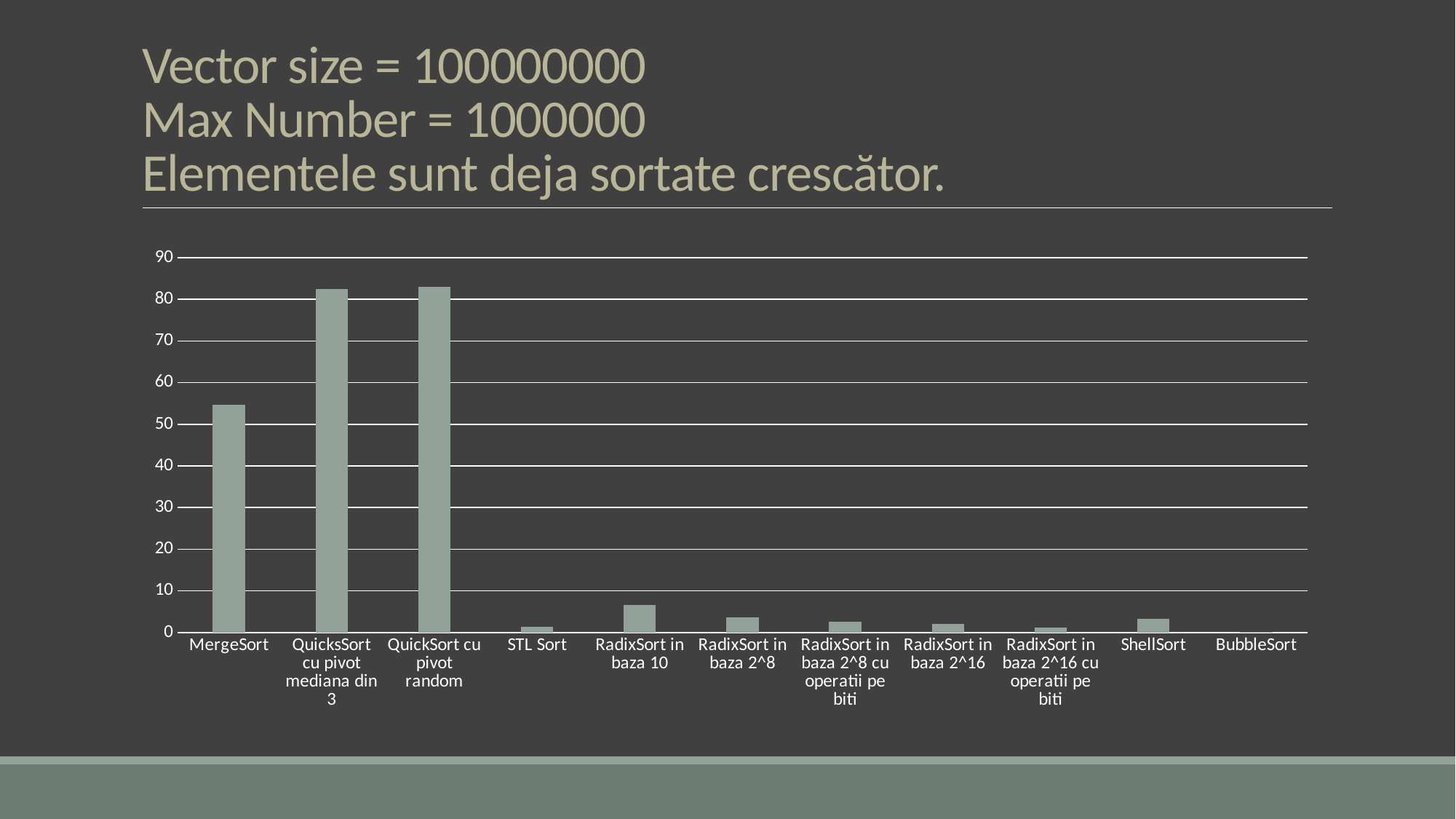

# Vector size = 100000000 Max Number = 1000000 Elementele sunt deja sortate crescător.

### Chart

| Category | Column1 |
|---|---|
| MergeSort | 54.6698 |
| QuicksSort cu pivot mediana din 3 | 82.4049 |
| QuickSort cu pivot random | 82.9482 |
| STL Sort | 1.35865 |
| RadixSort in baza 10 | 6.67935 |
| RadixSort in baza 2^8 | 3.58066 |
| RadixSort in baza 2^8 cu operatii pe biti | 2.53055 |
| RadixSort in baza 2^16 | 2.00316 |
| RadixSort in baza 2^16 cu operatii pe biti | 1.24418 |
| ShellSort | 3.22602 |
| BubbleSort | 0.100097 |